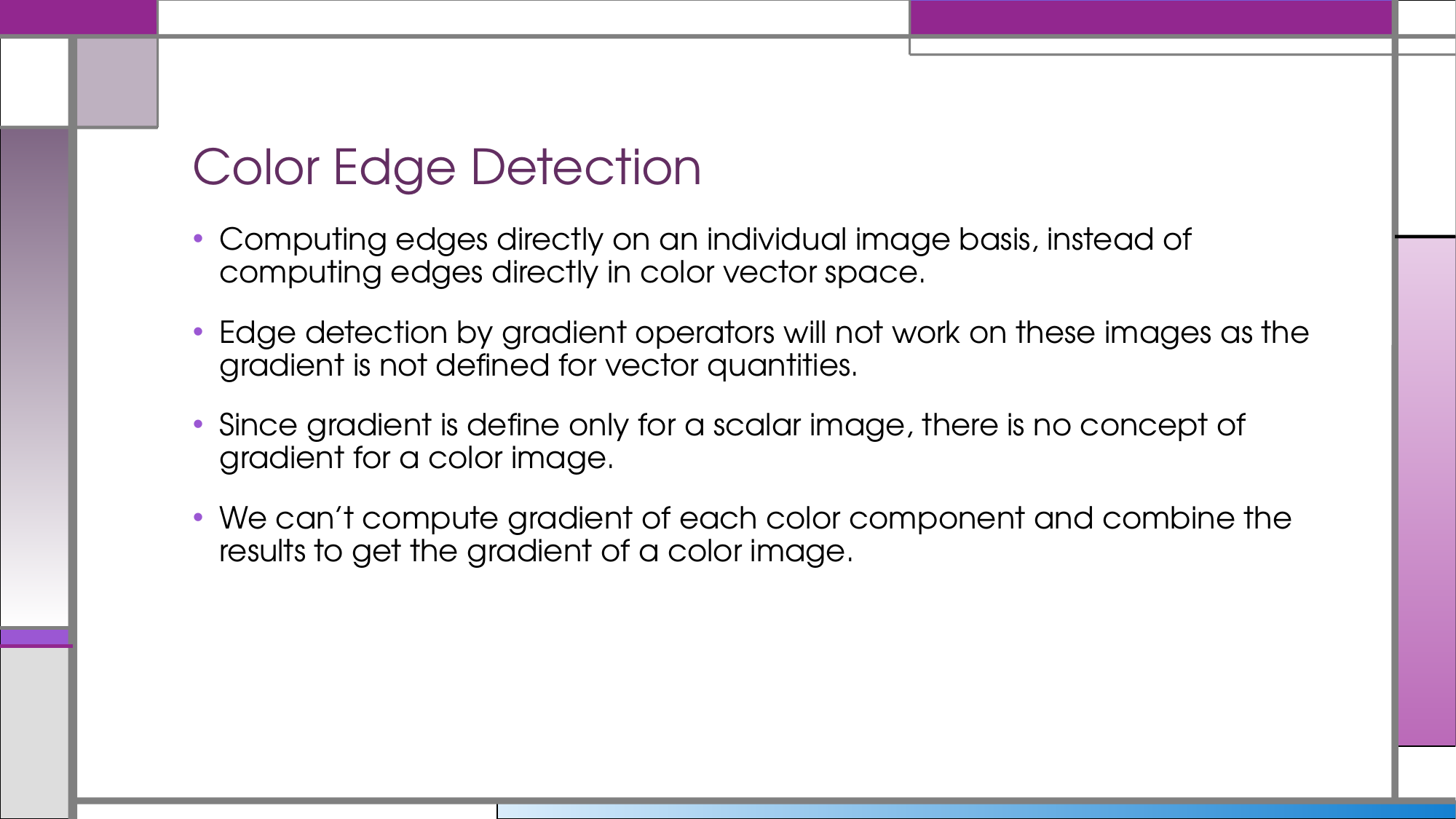

# Color Edge Detection
Computing edges directly on an individual image basis, instead of computing edges directly in color vector space.
Edge detection by gradient operators will not work on these images as the gradient is not defined for vector quantities.
Since gradient is define only for a scalar image, there is no concept of gradient for a color image.
We can’t compute gradient of each color component and combine the results to get the gradient of a color image.